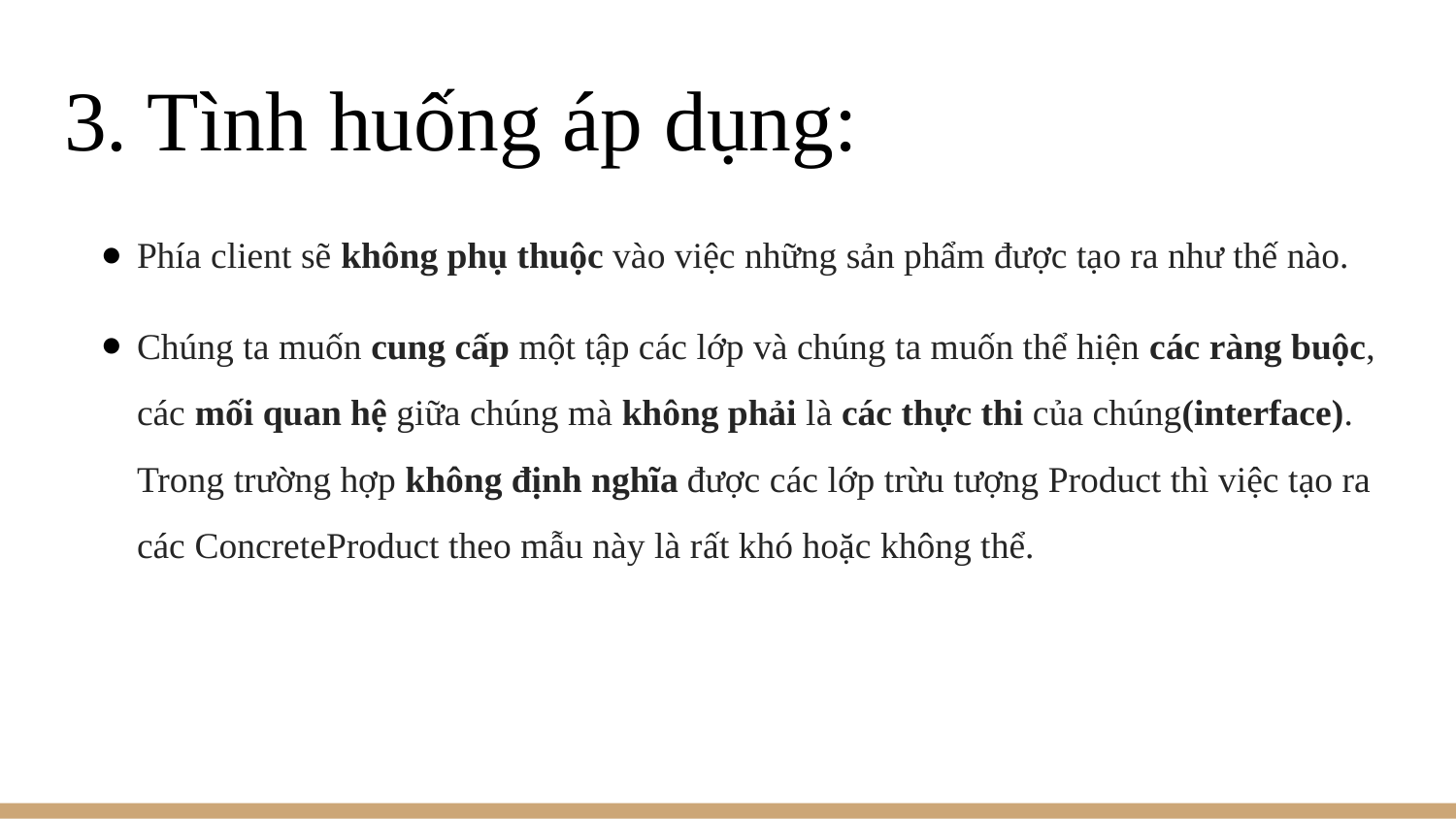

# 3. Tình huống áp dụng:
Phía client sẽ không phụ thuộc vào việc những sản phẩm được tạo ra như thế nào.
Chúng ta muốn cung cấp một tập các lớp và chúng ta muốn thể hiện các ràng buộc, các mối quan hệ giữa chúng mà không phải là các thực thi của chúng(interface). Trong trường hợp không định nghĩa được các lớp trừu tượng Product thì việc tạo ra các ConcreteProduct theo mẫu này là rất khó hoặc không thể.